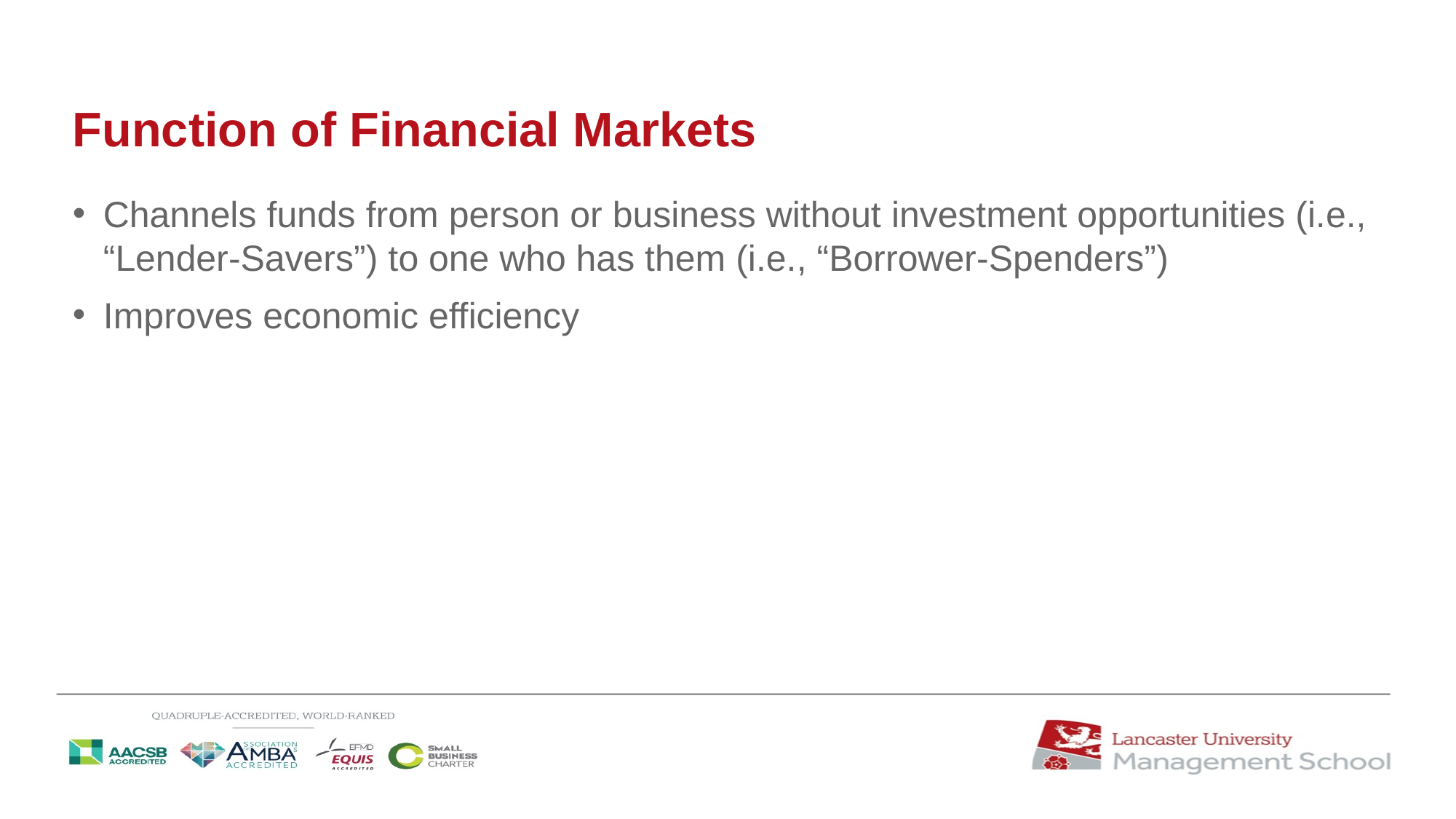

# Function of Financial Markets
Channels funds from person or business without investment opportunities (i.e., “Lender-Savers”) to one who has them (i.e., “Borrower-Spenders”)
Improves economic efficiency